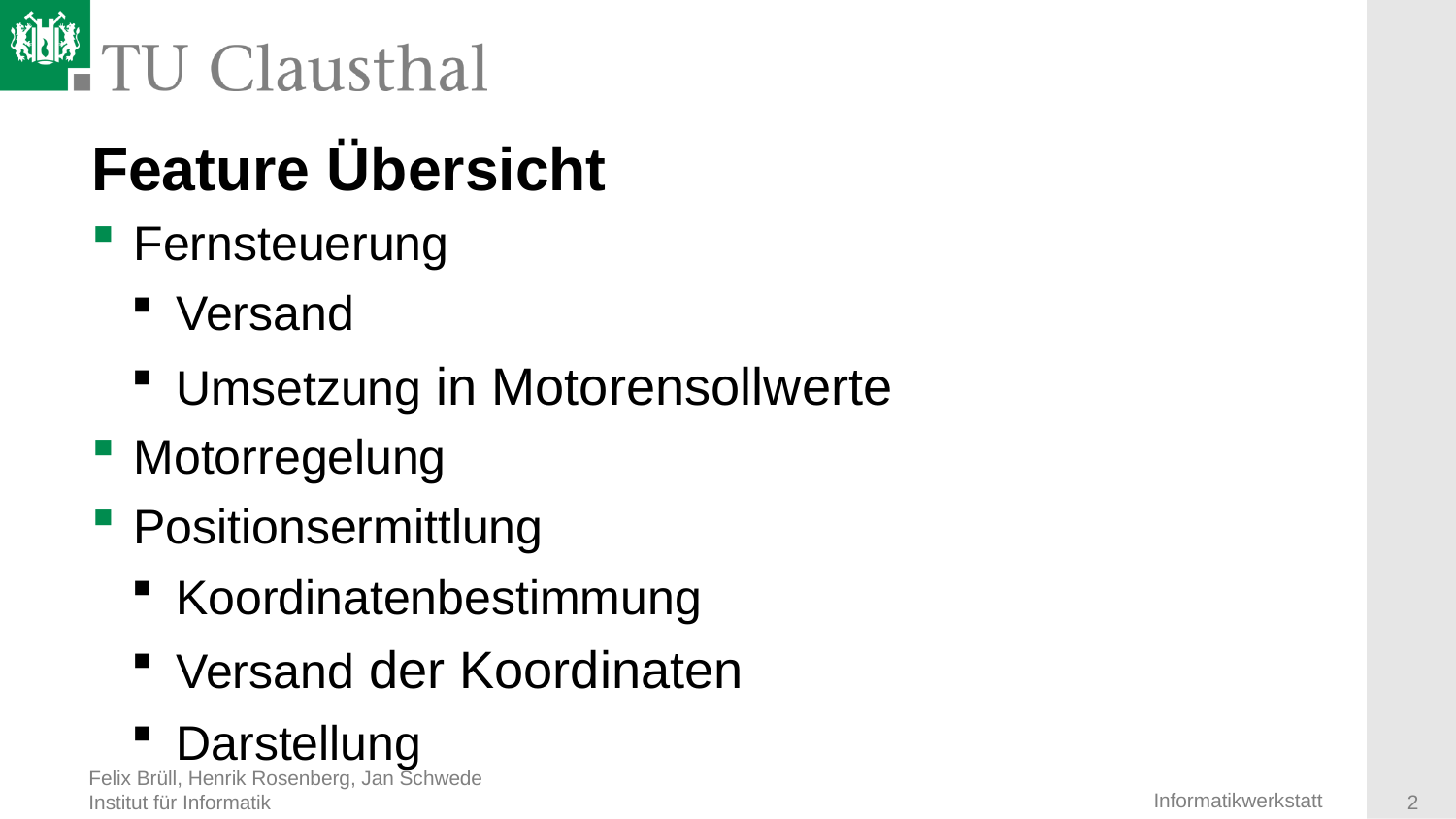

# Feature Übersicht
Fernsteuerung
Versand
Umsetzung in Motorensollwerte
Motorregelung
Positionsermittlung
Koordinatenbestimmung
Versand der Koordinaten
Darstellung